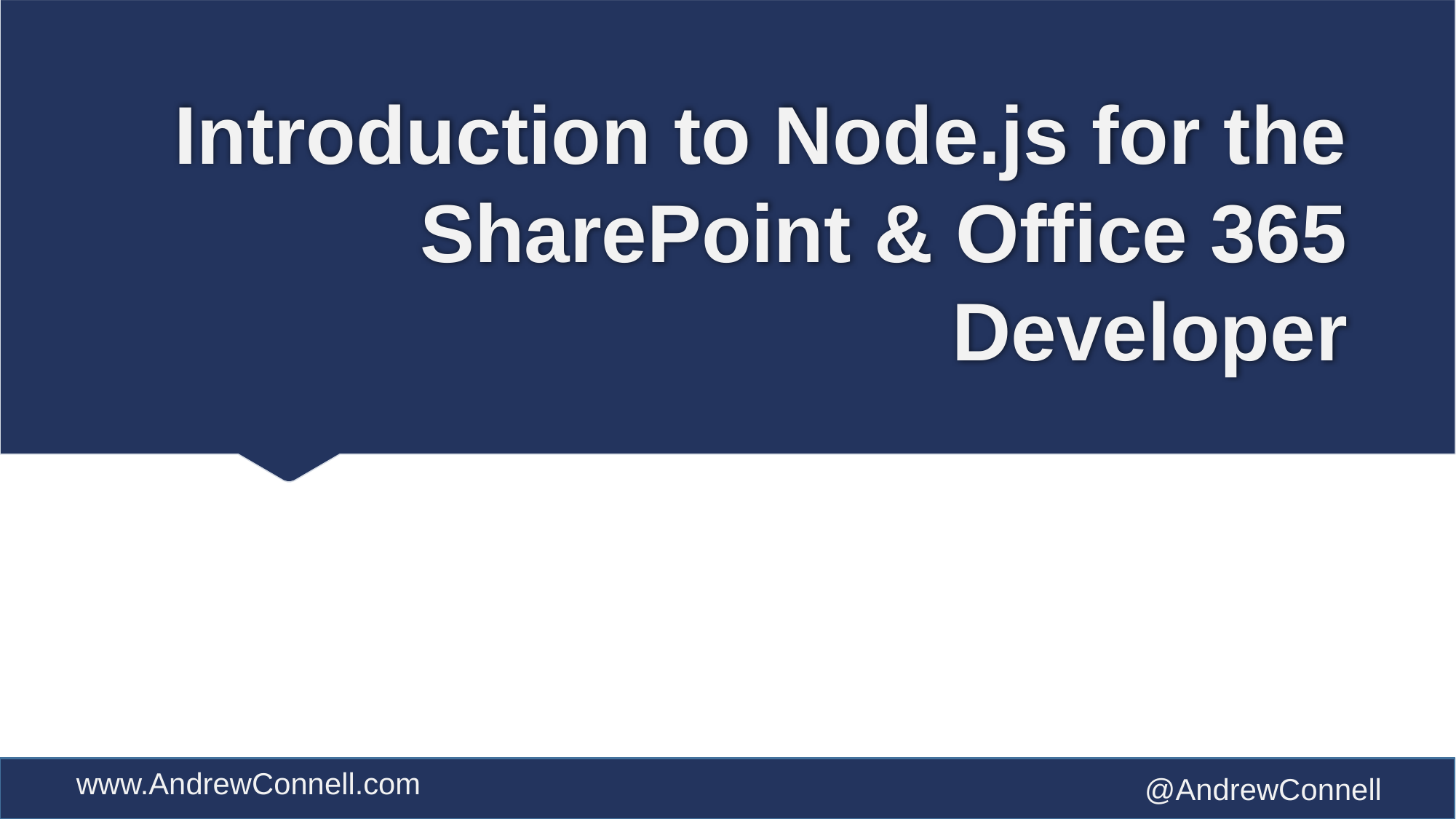

# Introduction to Node.js for the SharePoint & Office 365 Developer